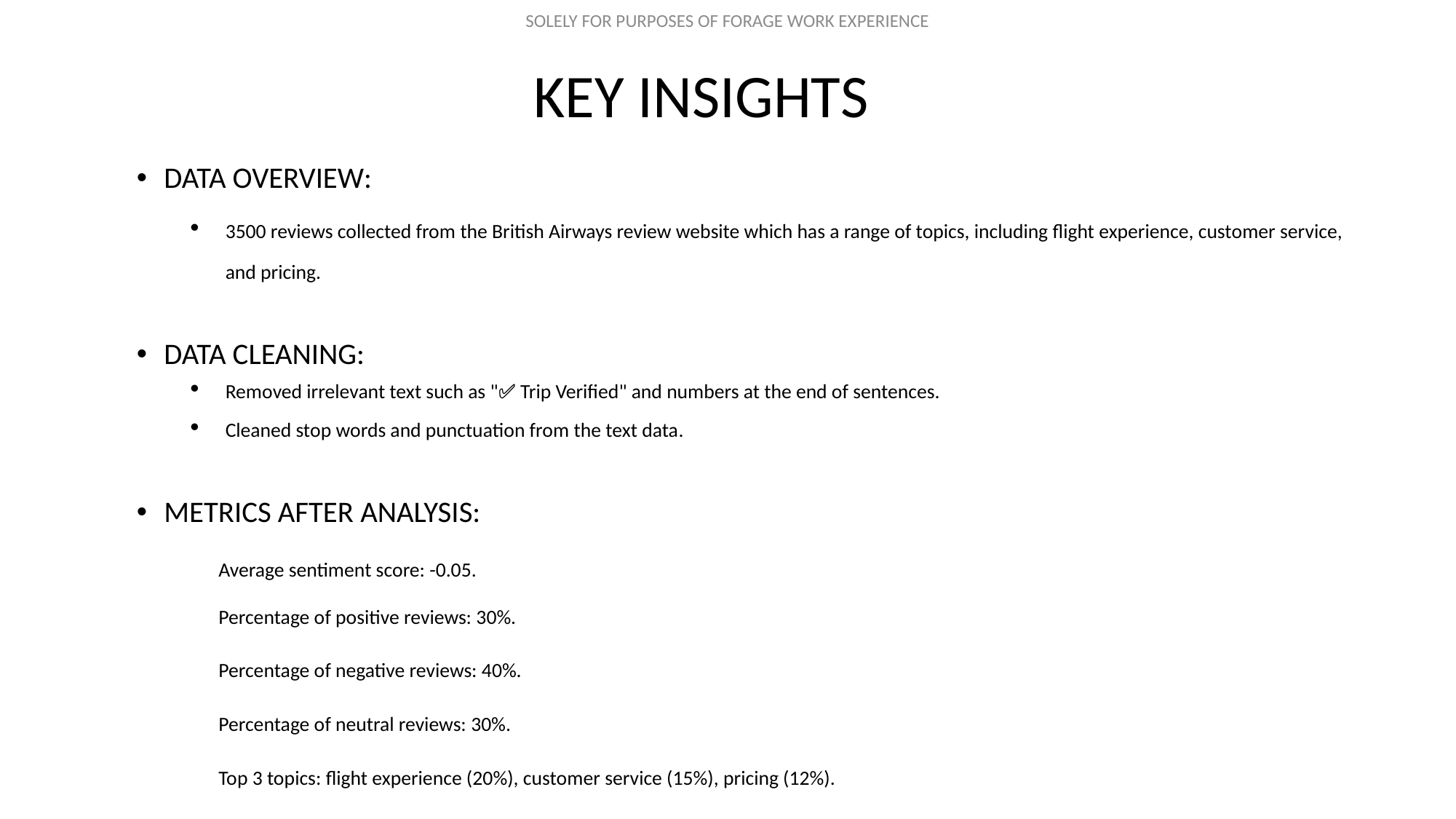

# KEY INSIGHTS

DATA OVERVIEW:
3500 reviews collected from the British Airways review website which has a range of topics, including flight experience, customer service, and pricing.

DATA CLEANING:
Removed irrelevant text such as "✅ Trip Verified" and numbers at the end of sentences.
Cleaned stop words and punctuation from the text data.

METRICS AFTER ANALYSIS:
                  Average sentiment score: -0.05.
                  Percentage of positive reviews: 30%.
                  Percentage of negative reviews: 40%.
                  Percentage of neutral reviews: 30%.
                  Top 3 topics: flight experience (20%), customer service (15%), pricing (12%).